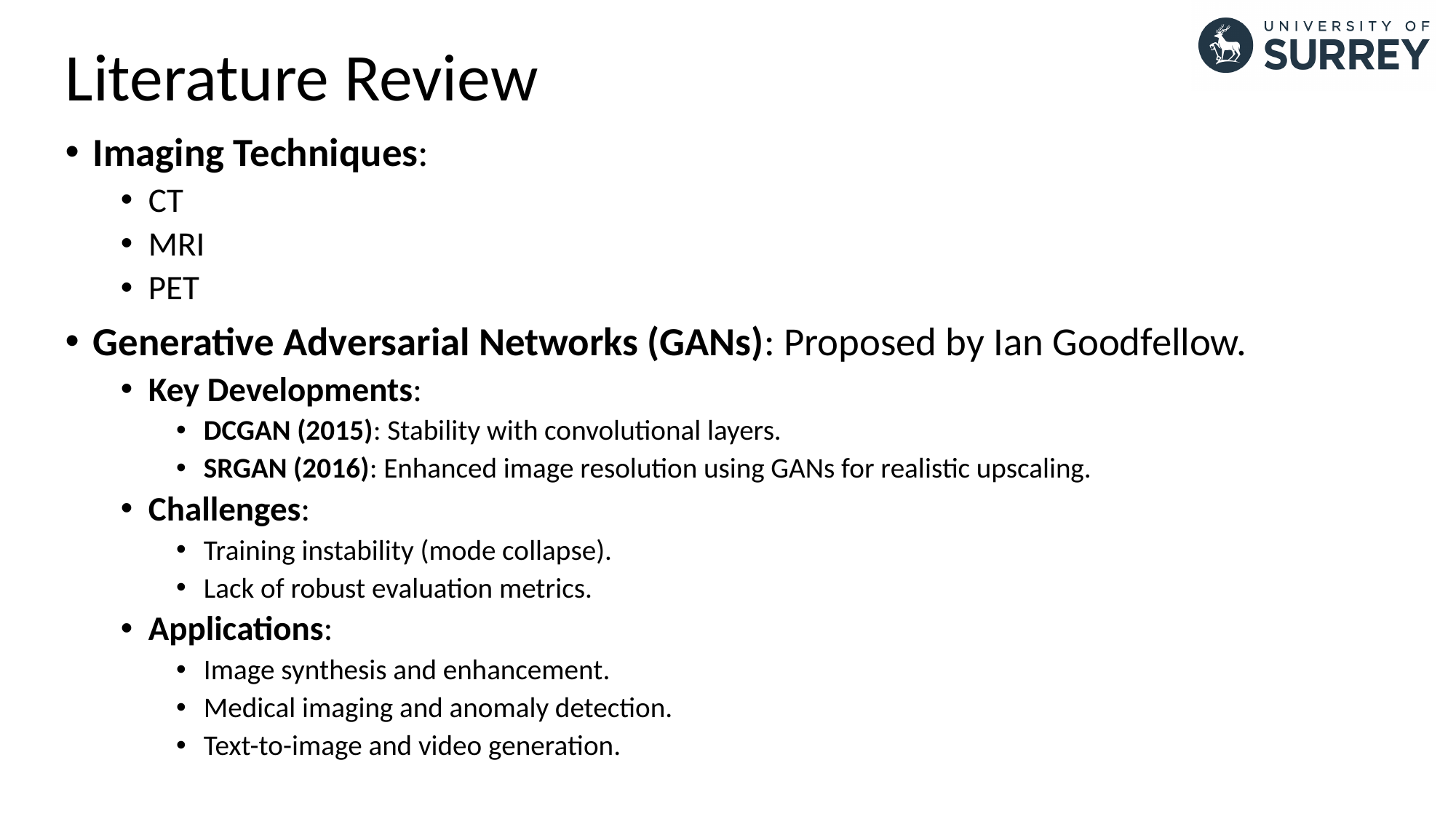

# Literature Review
Imaging Techniques:
CT
MRI
PET
Generative Adversarial Networks (GANs): Proposed by Ian Goodfellow.
Key Developments:
DCGAN (2015): Stability with convolutional layers.
SRGAN (2016): Enhanced image resolution using GANs for realistic upscaling.
Challenges:
Training instability (mode collapse).
Lack of robust evaluation metrics.
Applications:
Image synthesis and enhancement.
Medical imaging and anomaly detection.
Text-to-image and video generation.